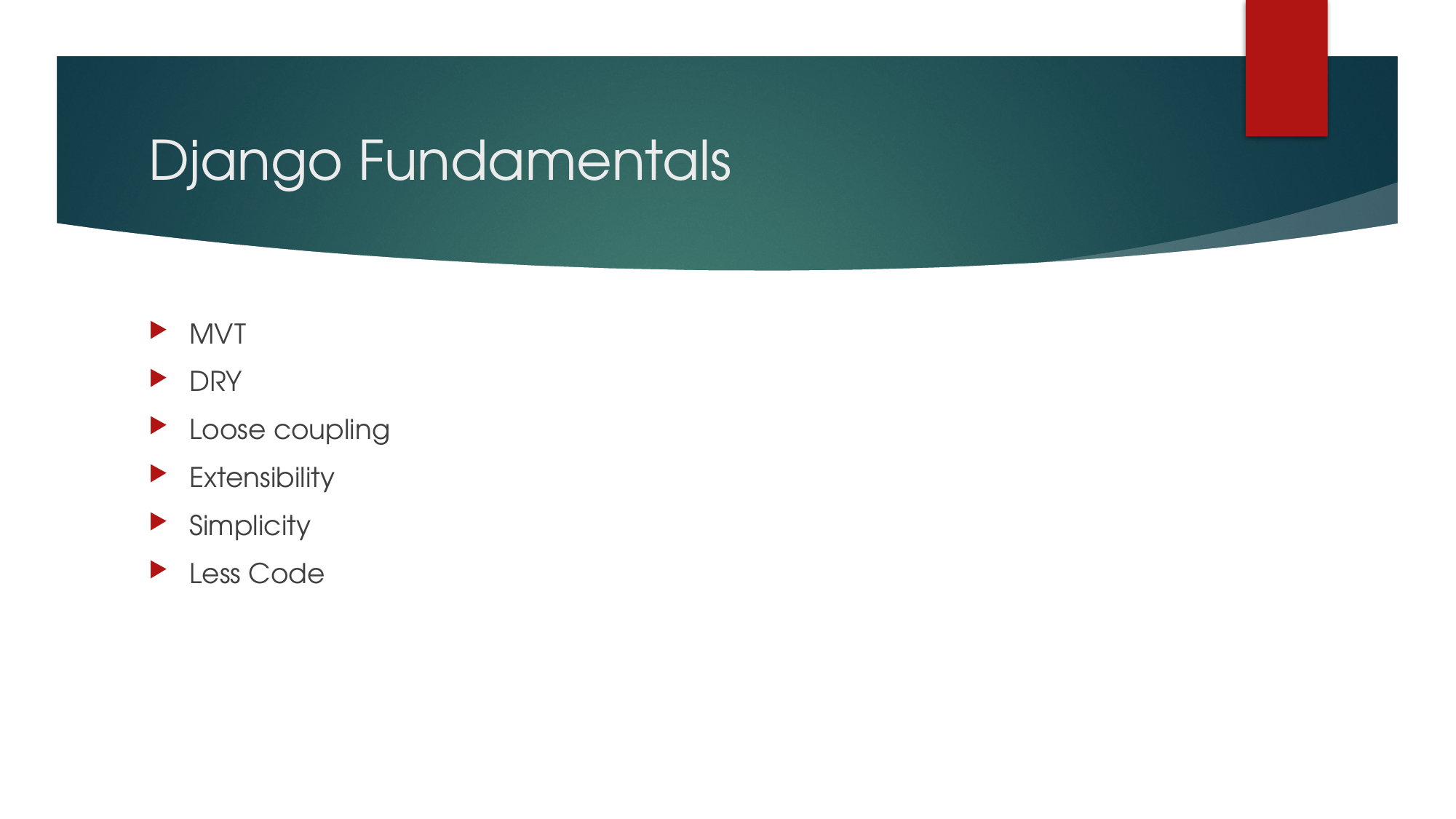

# Django Fundamentals
MVT
DRY
Loose coupling
Extensibility
Simplicity
Less Code